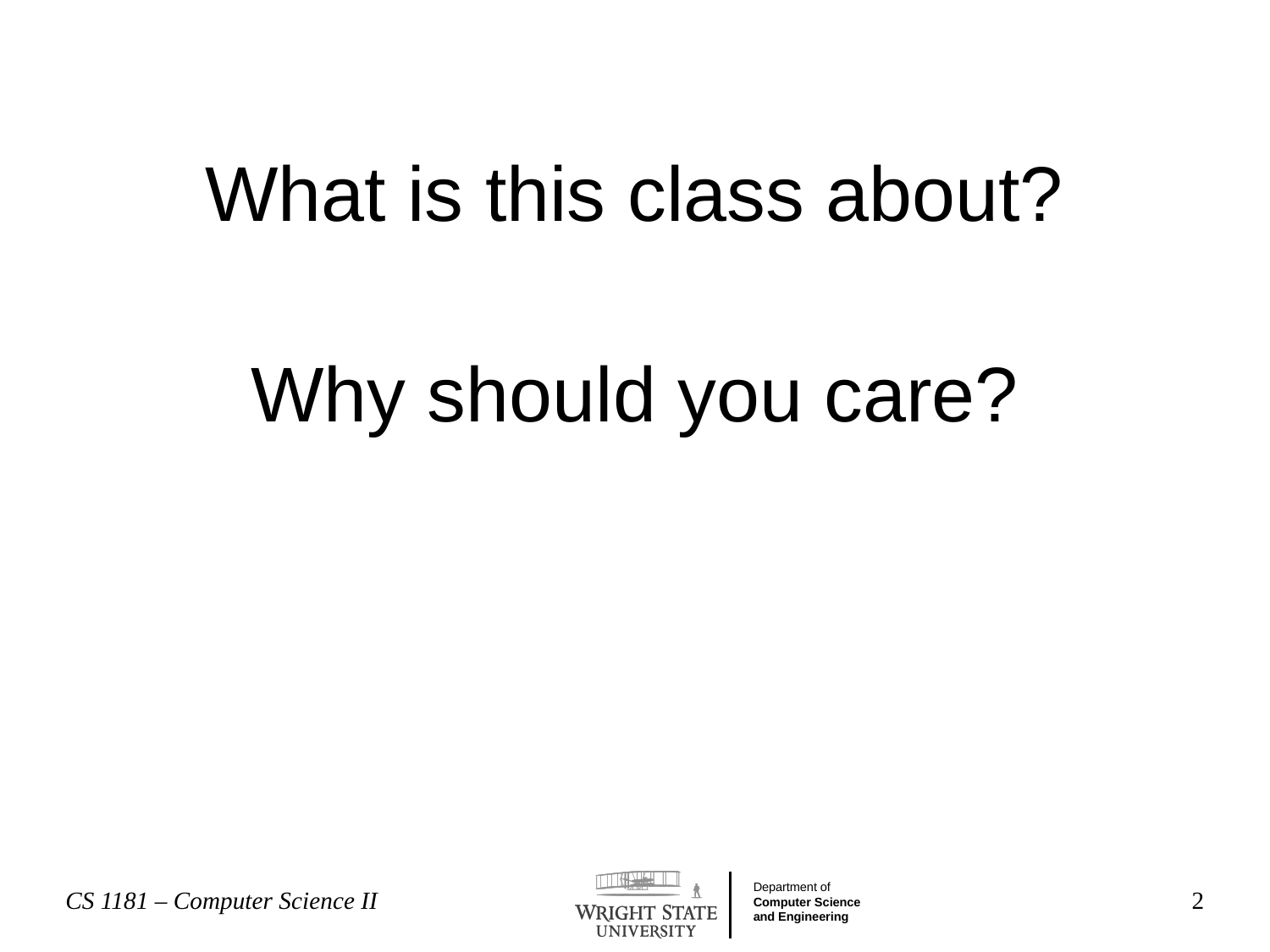

What is this class about?
Why should you care?
CS 1181 – Computer Science II
2